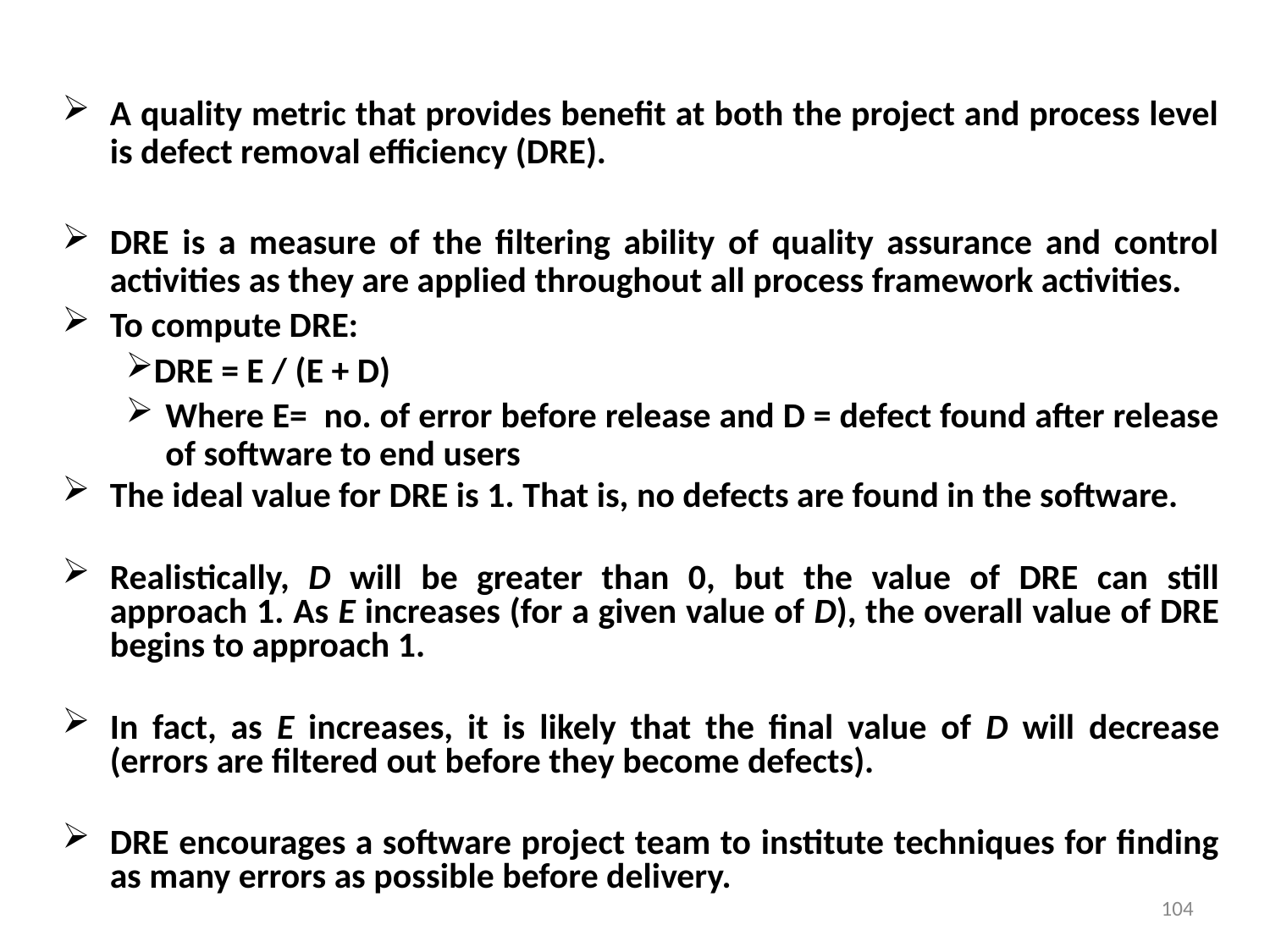

# Defect Removal Efficiency
A quality metric that provides benefit at both the project and process level is defect removal efficiency (DRE).

DRE is a measure of the filtering ability of quality assurance and control activities as they are applied throughout all process framework activities.
To compute DRE:
DRE = E / (E + D)
Where E=  no. of error before release and D = defect found after release of software to end users
The ideal value for DRE is 1. That is, no defects are found in the software.

Realistically, D will be greater than 0, but the value of DRE can still approach 1. As E increases (for a given value of D), the overall value of DRE begins to approach 1.

In fact, as E increases, it is likely that the final value of D will decrease (errors are filtered out before they become defects).

DRE encourages a software project team to institute techniques for finding as many errors as possible before delivery.

104